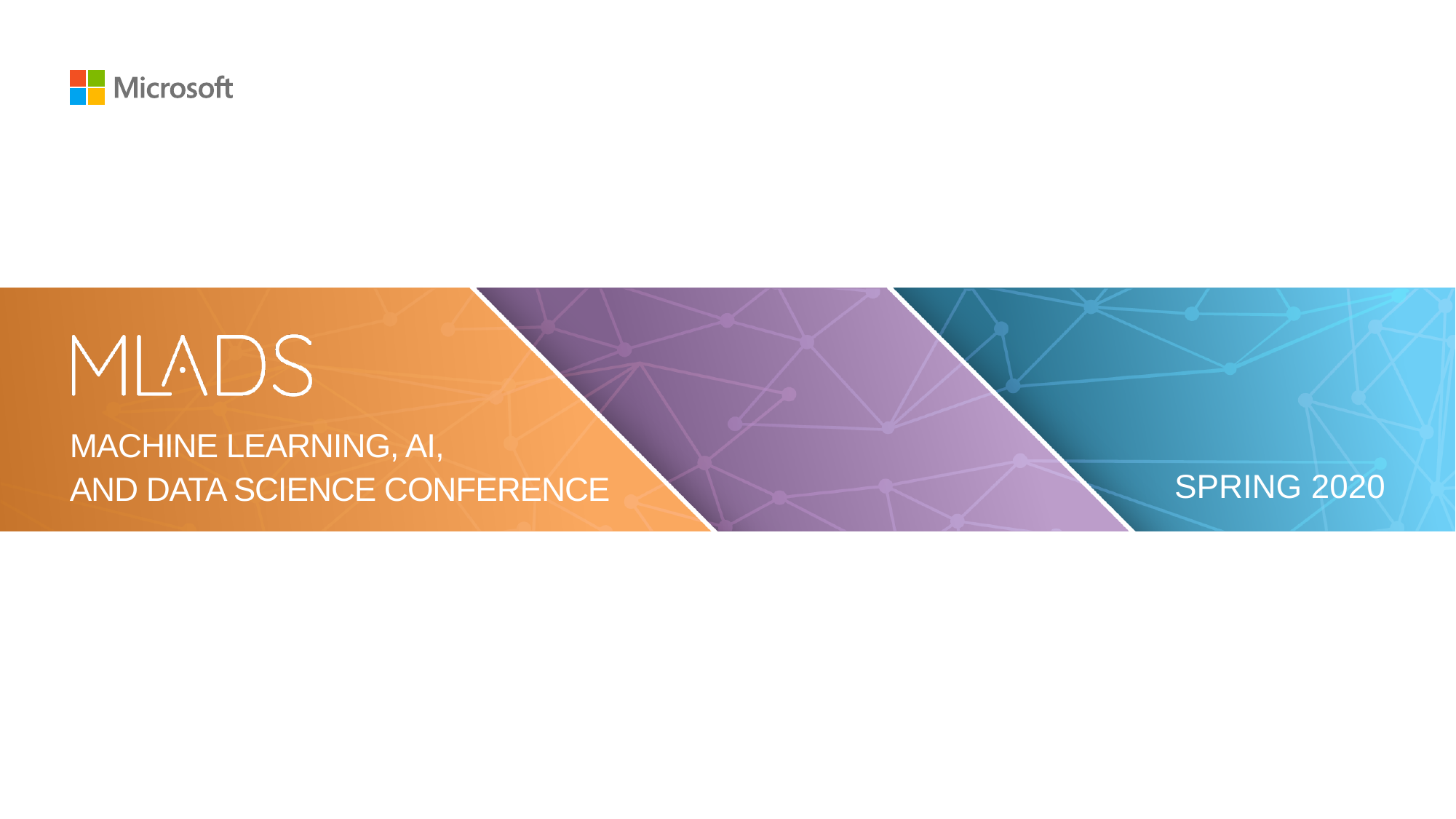

# MACHINE LEARNING, AI, AND DATA SCIENCE CONFERENCE
Spring 2020